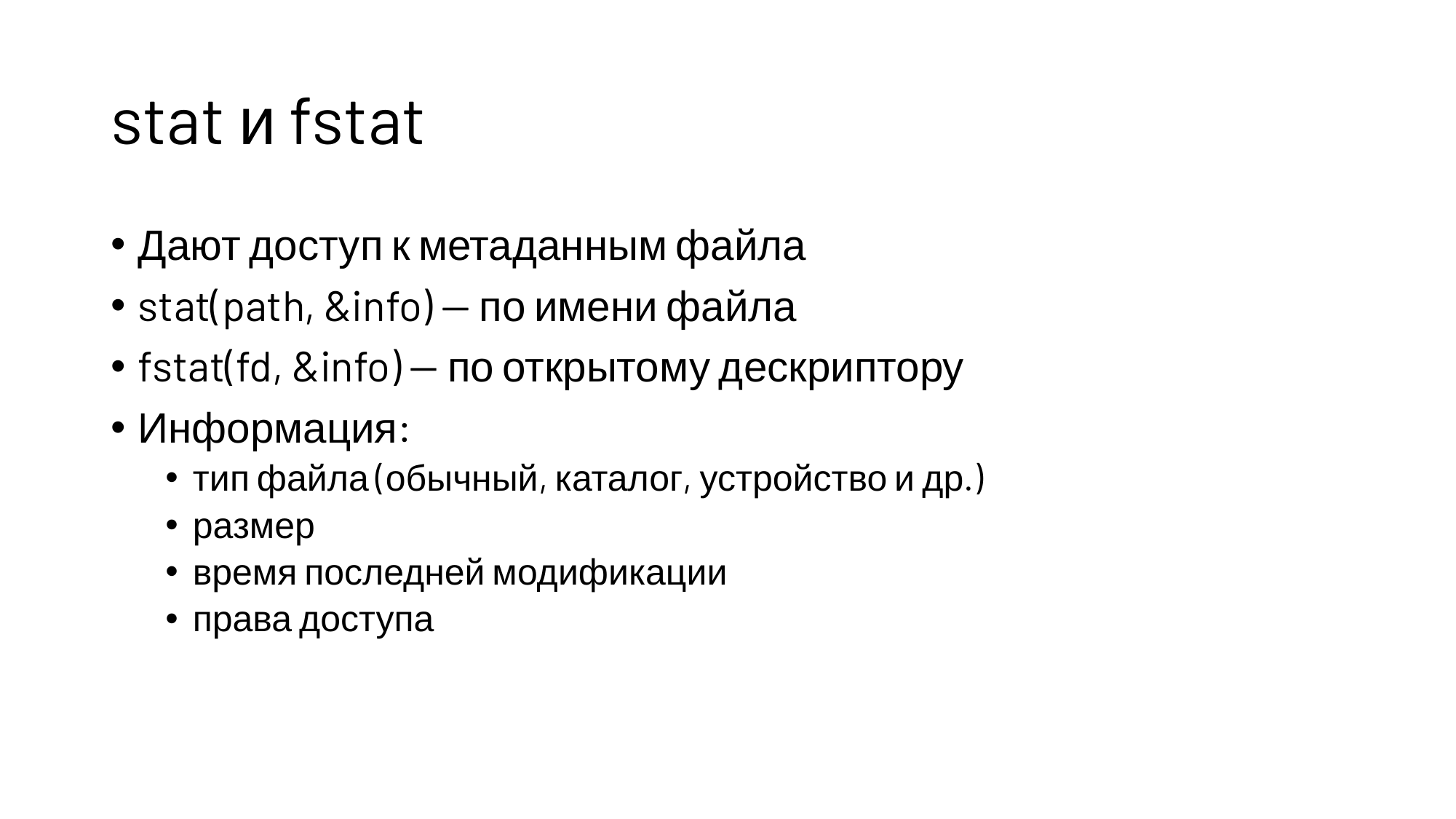

# stat и fstat
Дают доступ к метаданным файла
stat(path, &info) — по имени файла
fstat(fd, &info) — по открытому дескриптору
Информация:
тип файла (обычный, каталог, устройство и др.)
размер
время последней модификации
права доступа